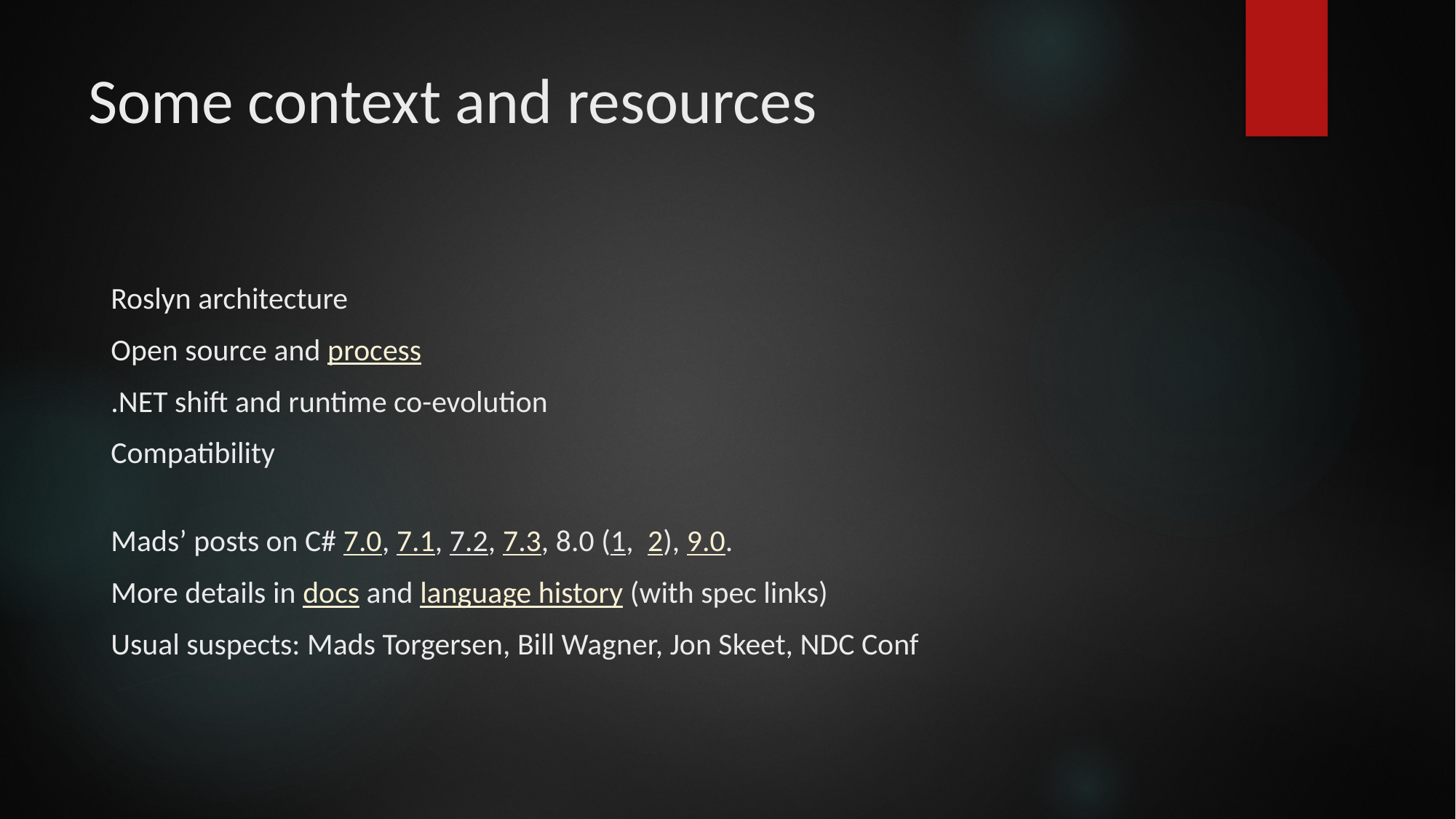

# Some context and resources

Roslyn architecture
Open source and process
.NET shift and runtime co-evolution
Compatibility
Mads’ posts on C# 7.0, 7.1, 7.2, 7.3, 8.0 (1,  2), 9.0.
More details in docs and language history (with spec links)
Usual suspects: Mads Torgersen, Bill Wagner, Jon Skeet, NDC Conf